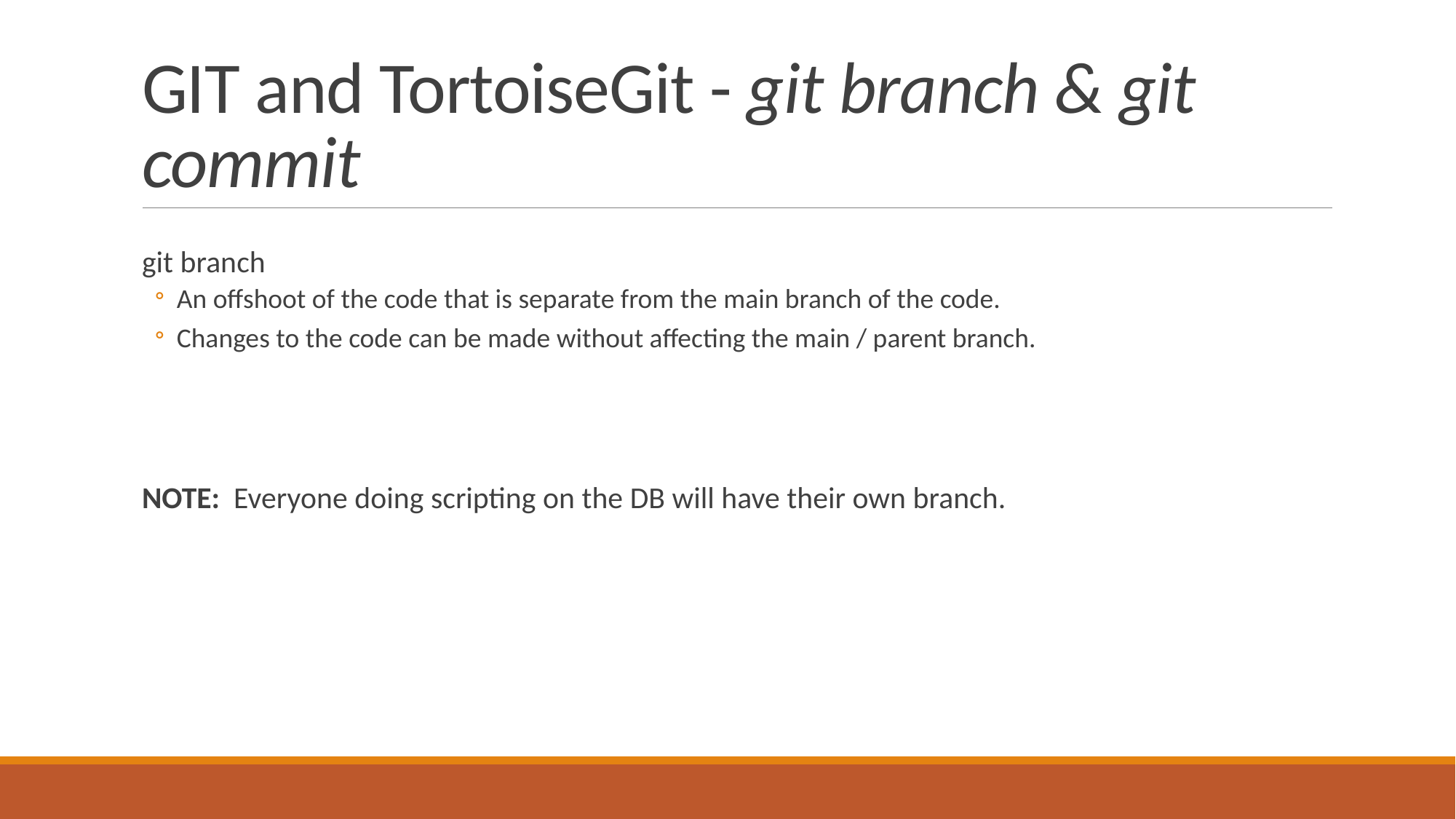

# GIT and TortoiseGit - git branch & git commit
git branch
An offshoot of the code that is separate from the main branch of the code.
Changes to the code can be made without affecting the main / parent branch.

NOTE:  Everyone doing scripting on the DB will have their own branch.